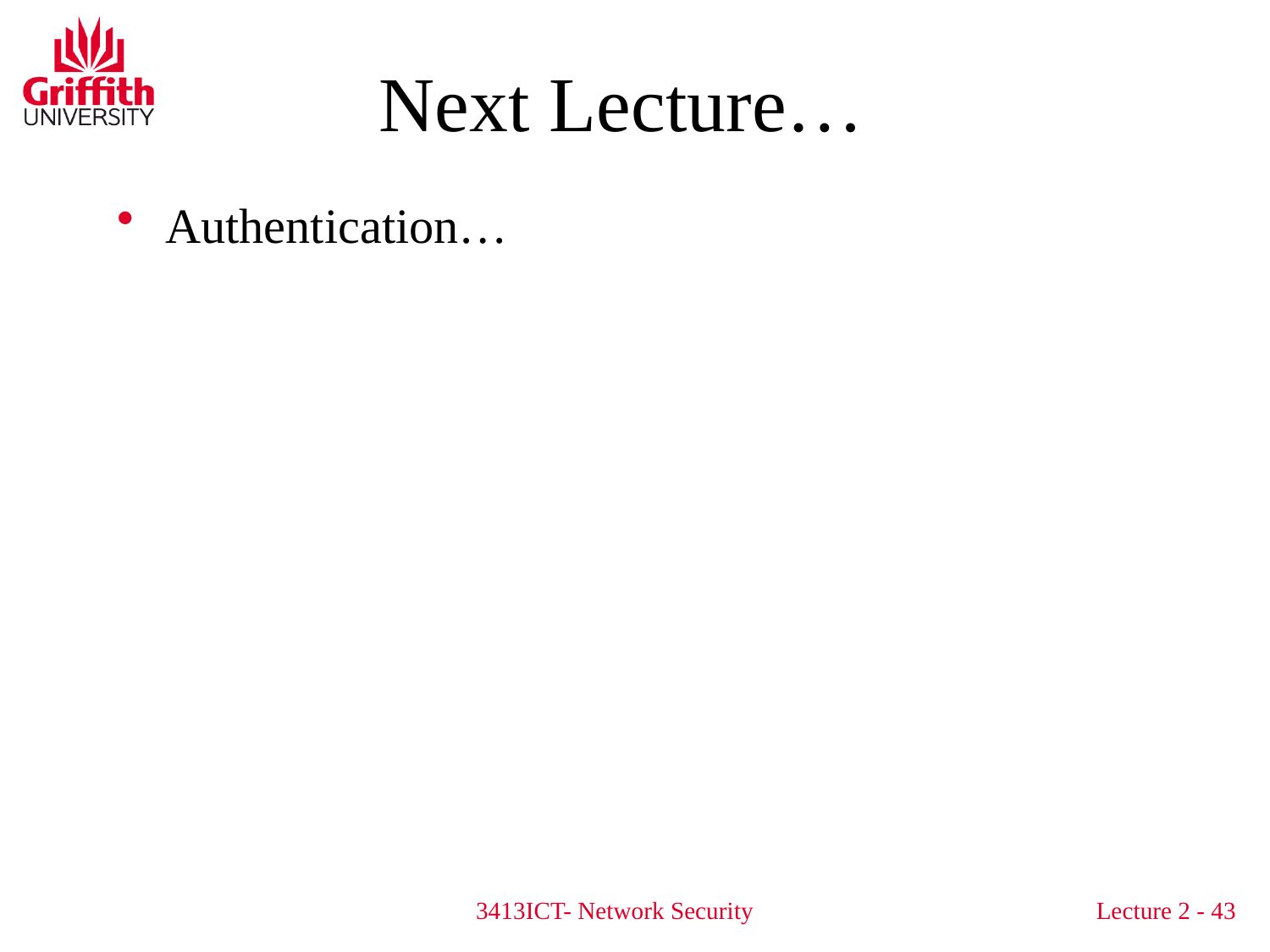

# Next Lecture…
Authentication…
3413ICT- Network Security
Lecture 2 - 43